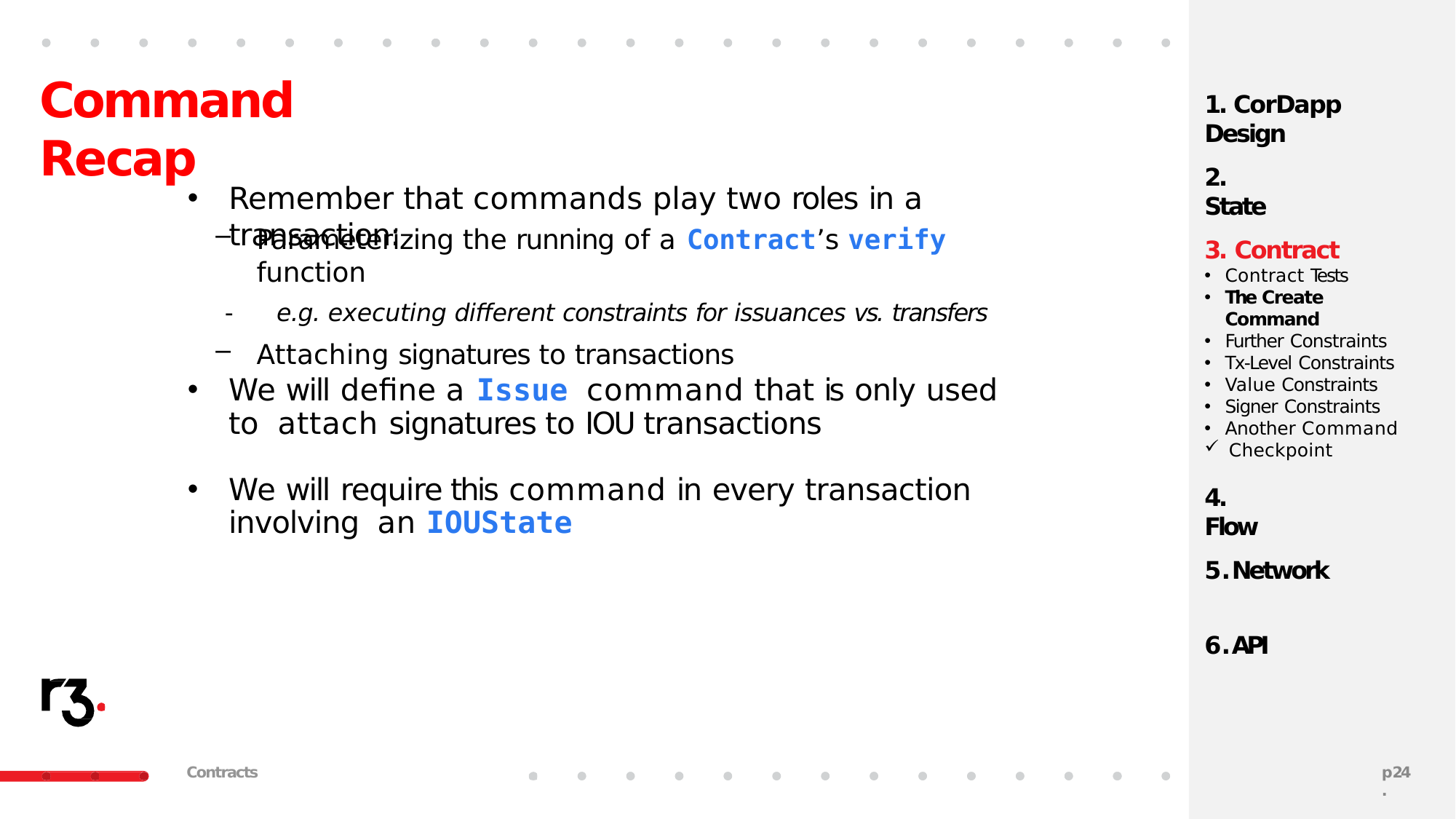

# Command Recap
1. CorDapp Design
2. State
Remember that commands play two roles in a transaction:
Parameterizing the running of a Contract’s verify function
-	e.g. executing different constraints for issuances vs. transfers
Attaching signatures to transactions
3. Contract
Contract Tests
The Create Command
Further Constraints
Tx-Level Constraints
Value Constraints
Signer Constraints
Another Command
Checkpoint
We will define a Issue command that is only used to  attach signatures to IOU transactions

We will require this command in every transaction involving  an IOUState
4. Flow
Network

API
Contracts
p24.